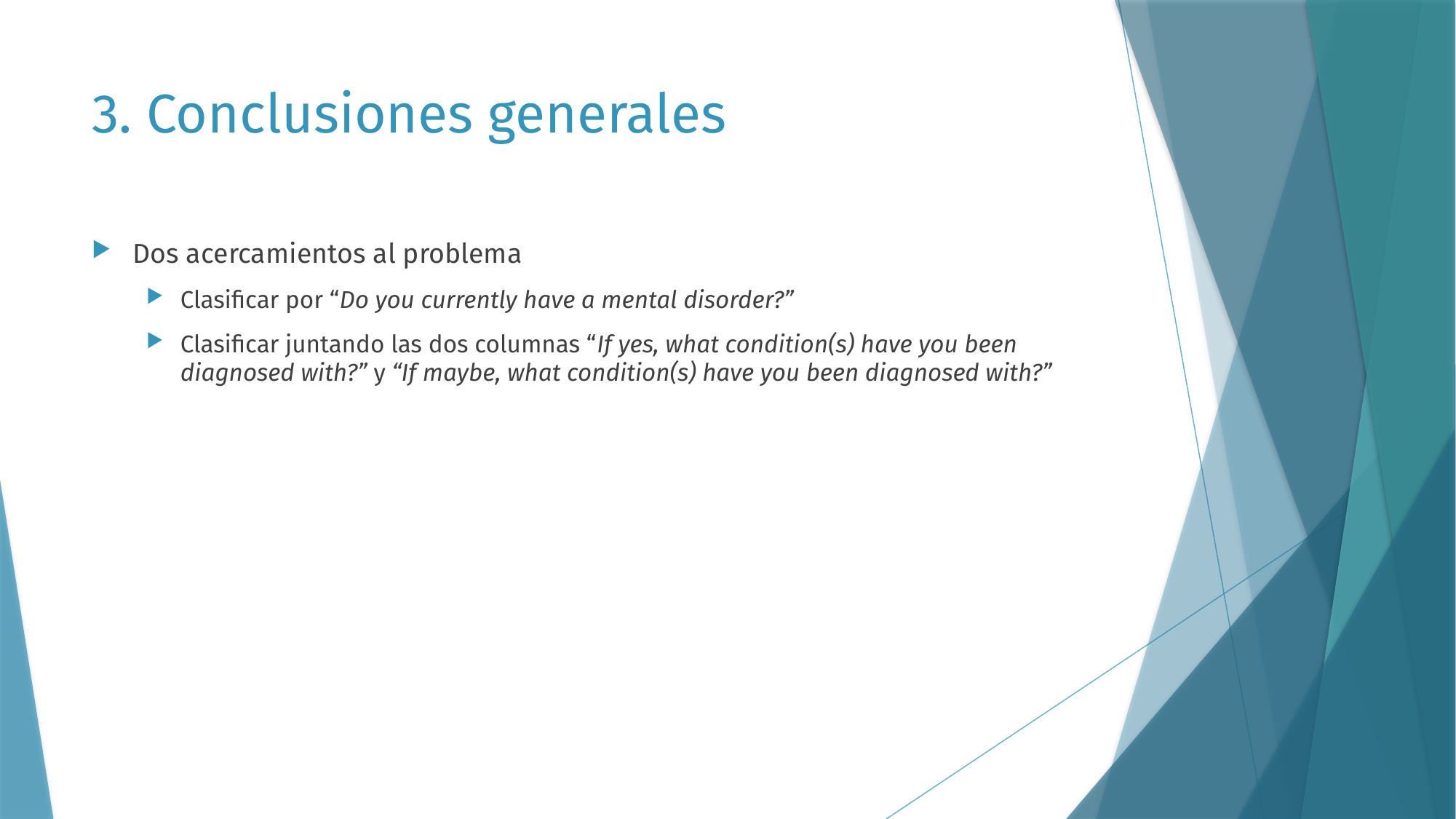

# 3. Conclusiones generales
Dos acercamientos al problema
Clasificar por “Do you currently have a mental disorder?”
Clasificar juntando las dos columnas “If yes, what condition(s) have you been diagnosed with?” y “If maybe, what condition(s) have you been diagnosed with?”